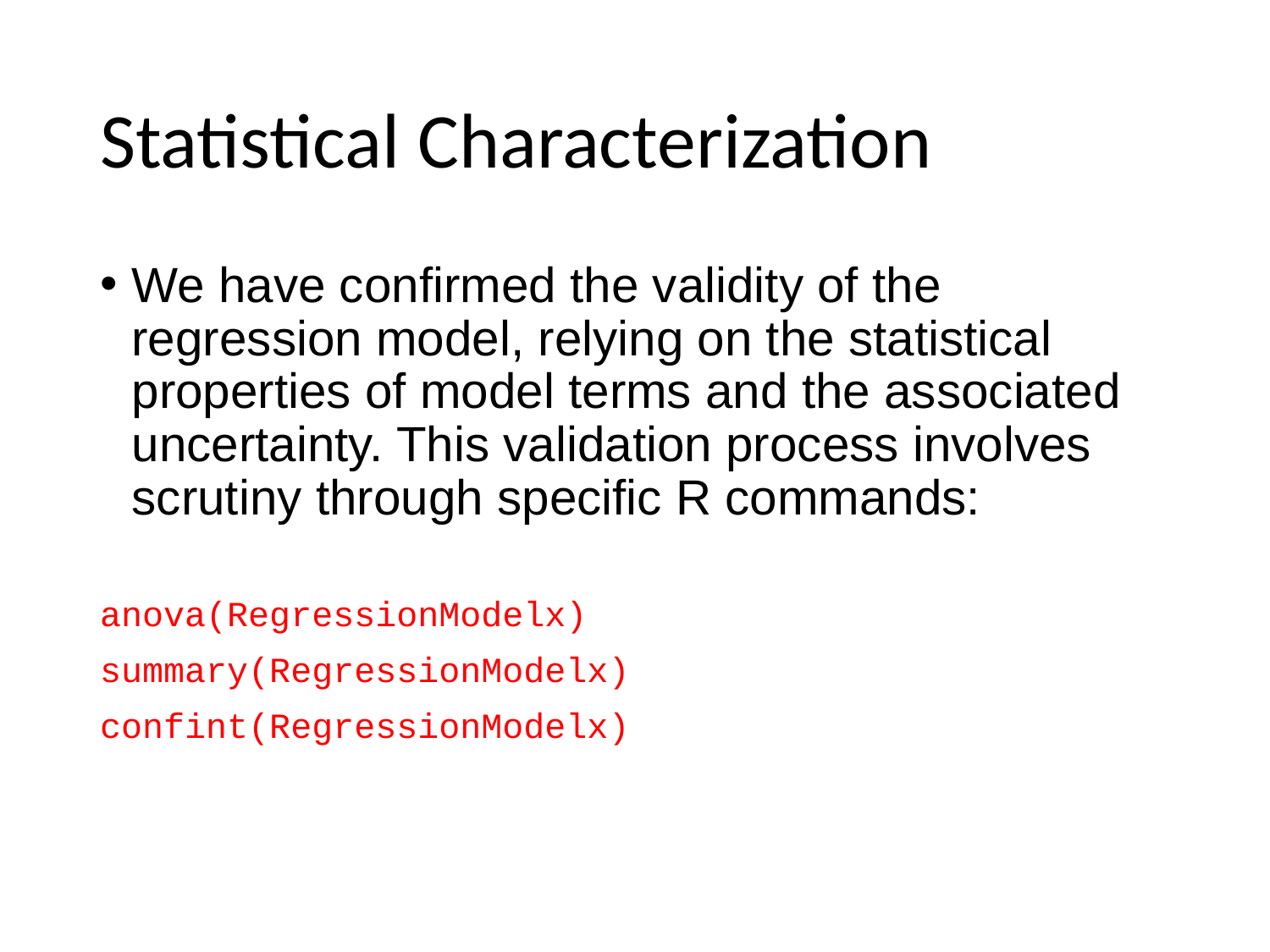

# Statistical Characterization
We have confirmed the validity of the regression model, relying on the statistical properties of model terms and the associated uncertainty. This validation process involves scrutiny through specific R commands:
anova(RegressionModelx)
summary(RegressionModelx)
confint(RegressionModelx)